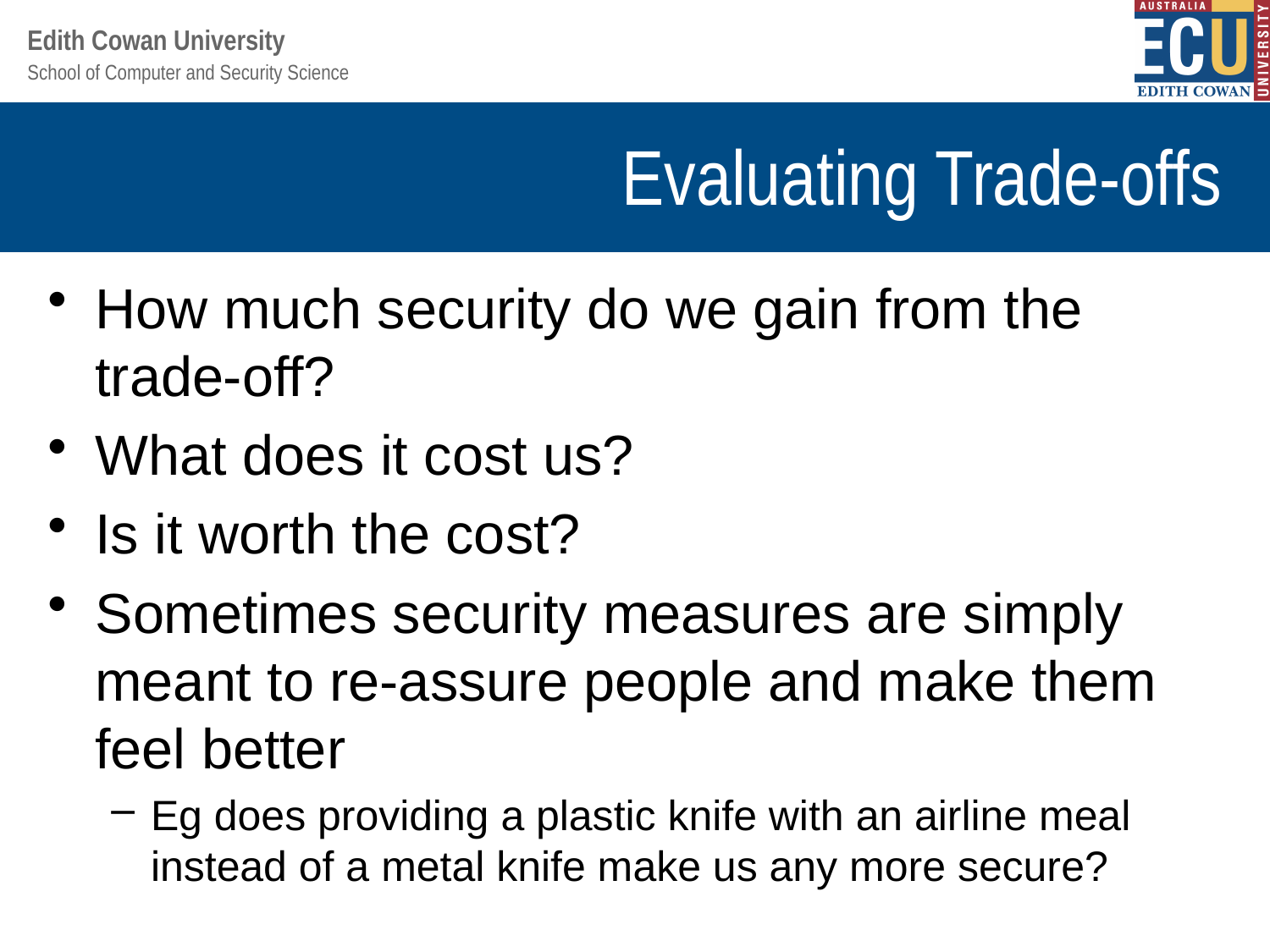

# Evaluating Trade-offs
How much security do we gain from the trade-off?
What does it cost us?
Is it worth the cost?
Sometimes security measures are simply meant to re-assure people and make them feel better
Eg does providing a plastic knife with an airline meal instead of a metal knife make us any more secure?